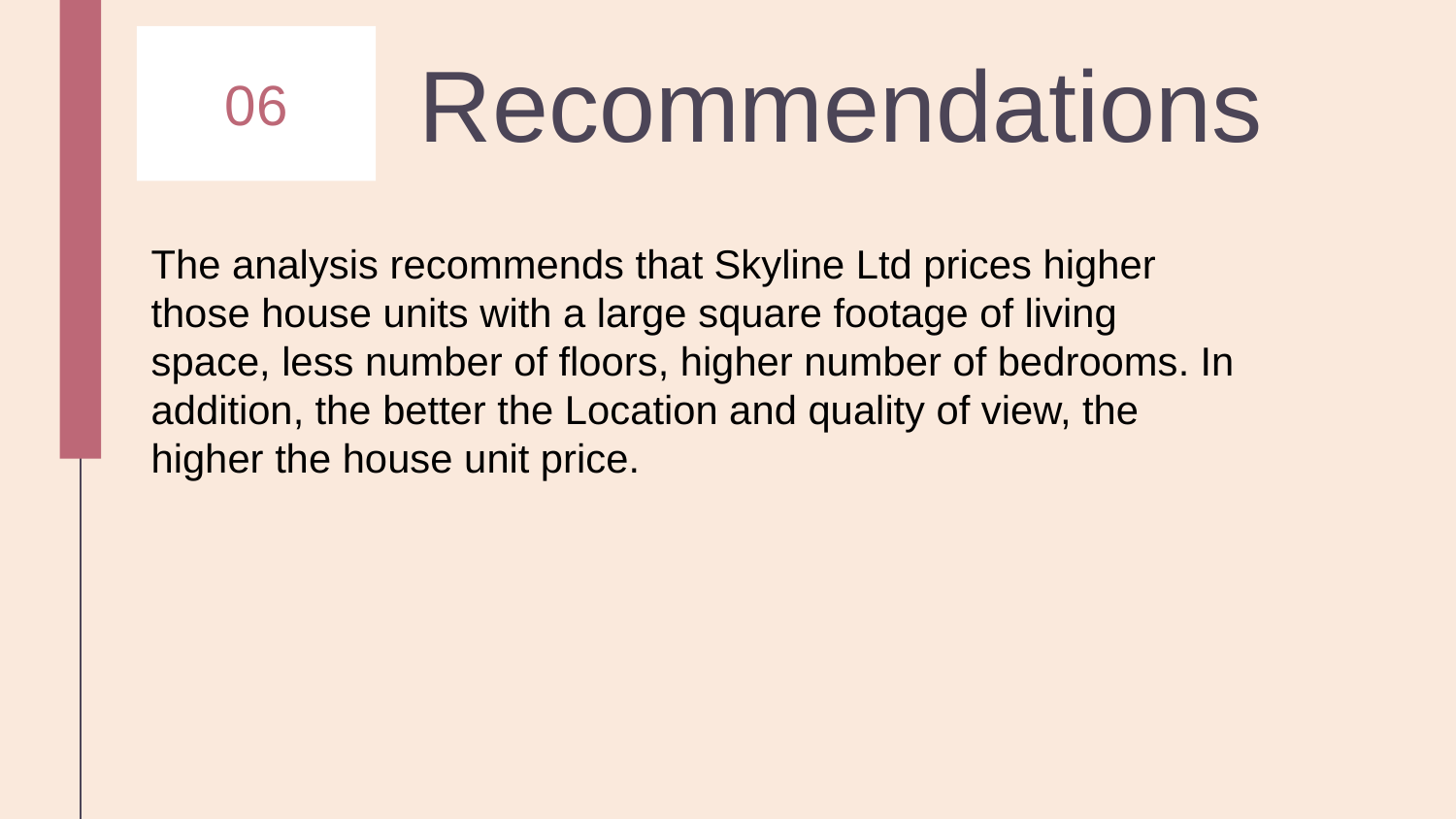

06
# Recommendations
The analysis recommends that Skyline Ltd prices higher those house units with a large square footage of living space, less number of floors, higher number of bedrooms. In addition, the better the Location and quality of view, the higher the house unit price.